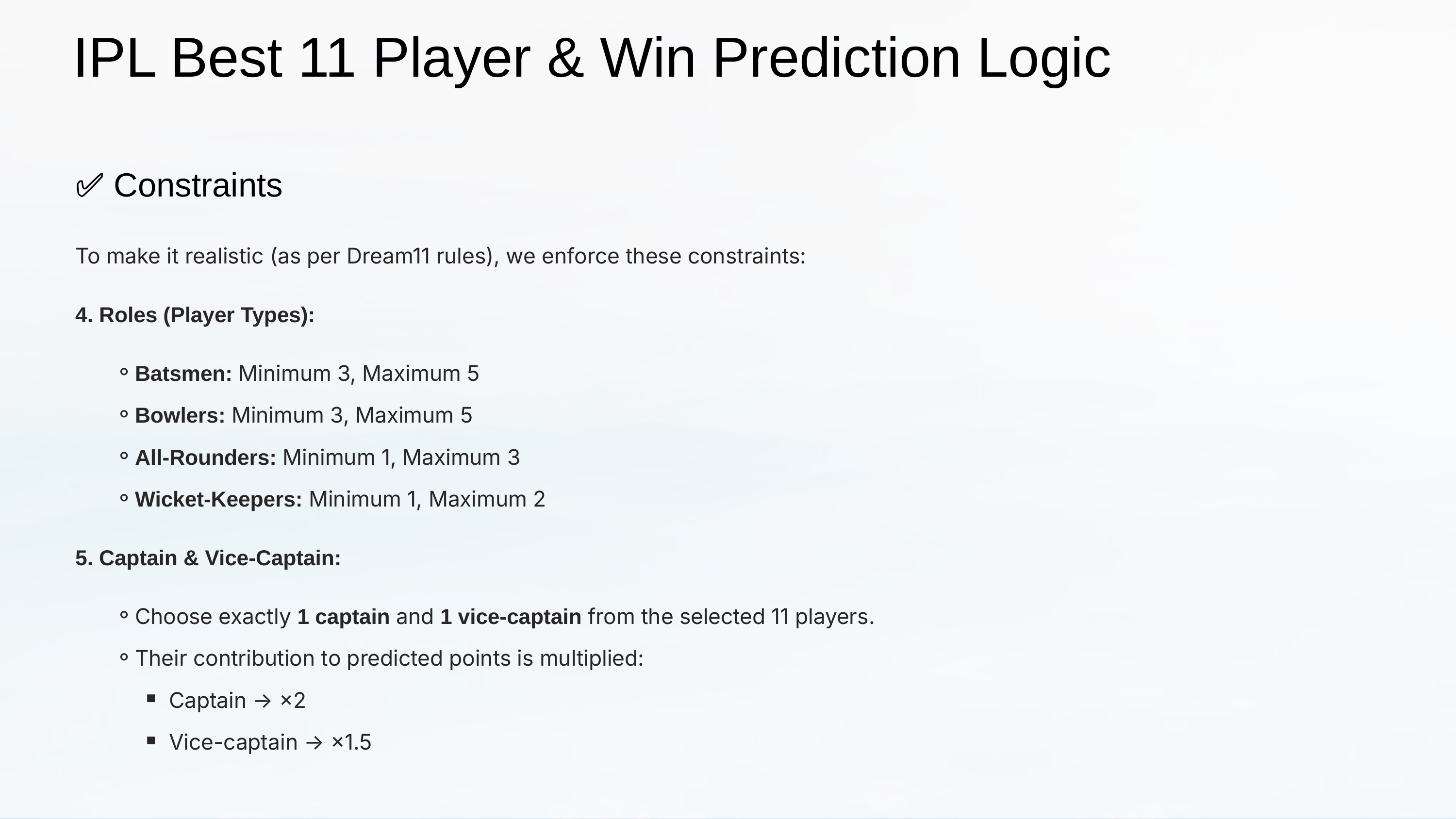

IPL Best 11 Player & Win Prediction Logic

✅ Constraints

To make it realistic (as per Dream11 rules), we enforce these constraints:

4. Roles (Player Types):

Batsmen: Minimum 3, Maximum 5

Bowlers: Minimum 3, Maximum 5

All-Rounders: Minimum 1, Maximum 3

Wicket-Keepers: Minimum 1, Maximum 2

5. Captain & Vice-Captain:

Choose exactly 1 captain and 1 vice-captain from the selected 11 players.

Their contribution to predicted points is multiplied:

Captain → ×2

Vice-captain → ×1.5